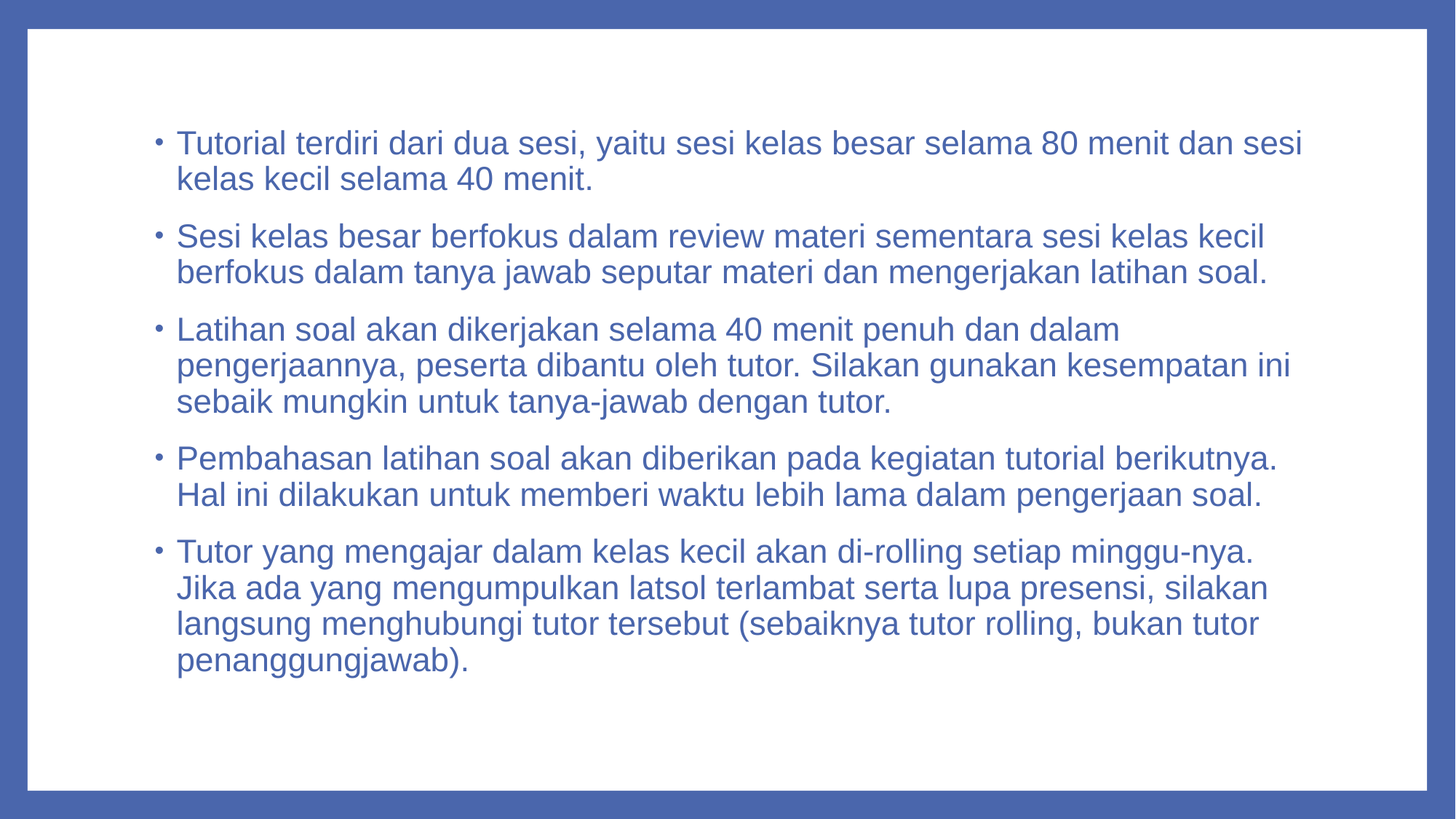

Tutorial terdiri dari dua sesi, yaitu sesi kelas besar selama 80 menit dan sesi kelas kecil selama 40 menit.
Sesi kelas besar berfokus dalam review materi sementara sesi kelas kecil berfokus dalam tanya jawab seputar materi dan mengerjakan latihan soal.
Latihan soal akan dikerjakan selama 40 menit penuh dan dalam pengerjaannya, peserta dibantu oleh tutor. Silakan gunakan kesempatan ini sebaik mungkin untuk tanya-jawab dengan tutor.
Pembahasan latihan soal akan diberikan pada kegiatan tutorial berikutnya. Hal ini dilakukan untuk memberi waktu lebih lama dalam pengerjaan soal.
Tutor yang mengajar dalam kelas kecil akan di-rolling setiap minggu-nya. Jika ada yang mengumpulkan latsol terlambat serta lupa presensi, silakan langsung menghubungi tutor tersebut (sebaiknya tutor rolling, bukan tutor penanggungjawab).